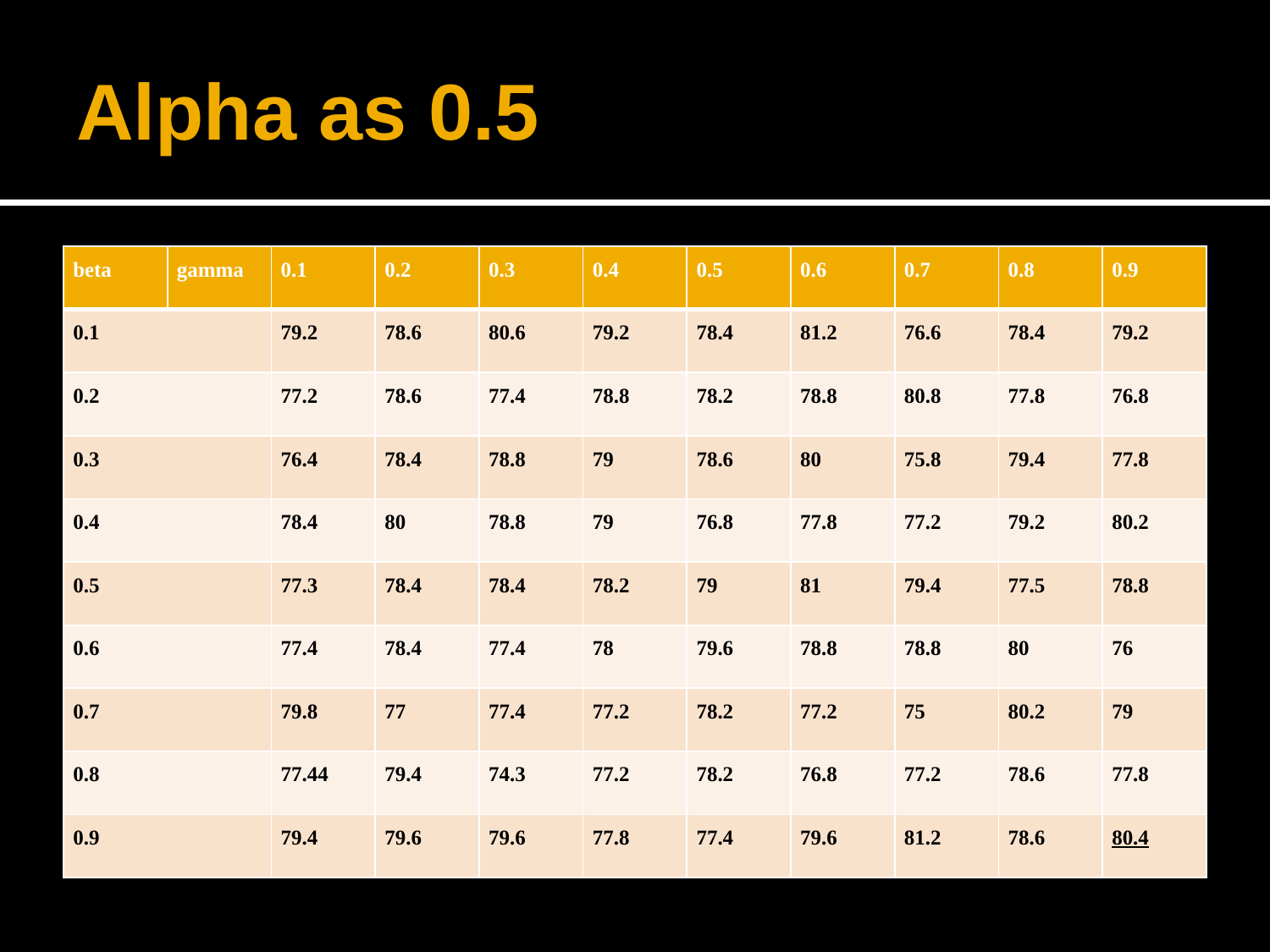

# Alpha as 0.5
| beta | gamma | 0.1 | 0.2 | 0.3 | 0.4 | 0.5 | 0.6 | 0.7 | 0.8 | 0.9 |
| --- | --- | --- | --- | --- | --- | --- | --- | --- | --- | --- |
| 0.1 |  | 79.2 | 78.6 | 80.6 | 79.2 | 78.4 | 81.2 | 76.6 | 78.4 | 79.2 |
| 0.2 |  | 77.2 | 78.6 | 77.4 | 78.8 | 78.2 | 78.8 | 80.8 | 77.8 | 76.8 |
| 0.3 |  | 76.4 | 78.4 | 78.8 | 79 | 78.6 | 80 | 75.8 | 79.4 | 77.8 |
| 0.4 |  | 78.4 | 80 | 78.8 | 79 | 76.8 | 77.8 | 77.2 | 79.2 | 80.2 |
| 0.5 |  | 77.3 | 78.4 | 78.4 | 78.2 | 79 | 81 | 79.4 | 77.5 | 78.8 |
| 0.6 |  | 77.4 | 78.4 | 77.4 | 78 | 79.6 | 78.8 | 78.8 | 80 | 76 |
| 0.7 |  | 79.8 | 77 | 77.4 | 77.2 | 78.2 | 77.2 | 75 | 80.2 | 79 |
| 0.8 |  | 77.44 | 79.4 | 74.3 | 77.2 | 78.2 | 76.8 | 77.2 | 78.6 | 77.8 |
| 0.9 |  | 79.4 | 79.6 | 79.6 | 77.8 | 77.4 | 79.6 | 81.2 | 78.6 | 80.4 |